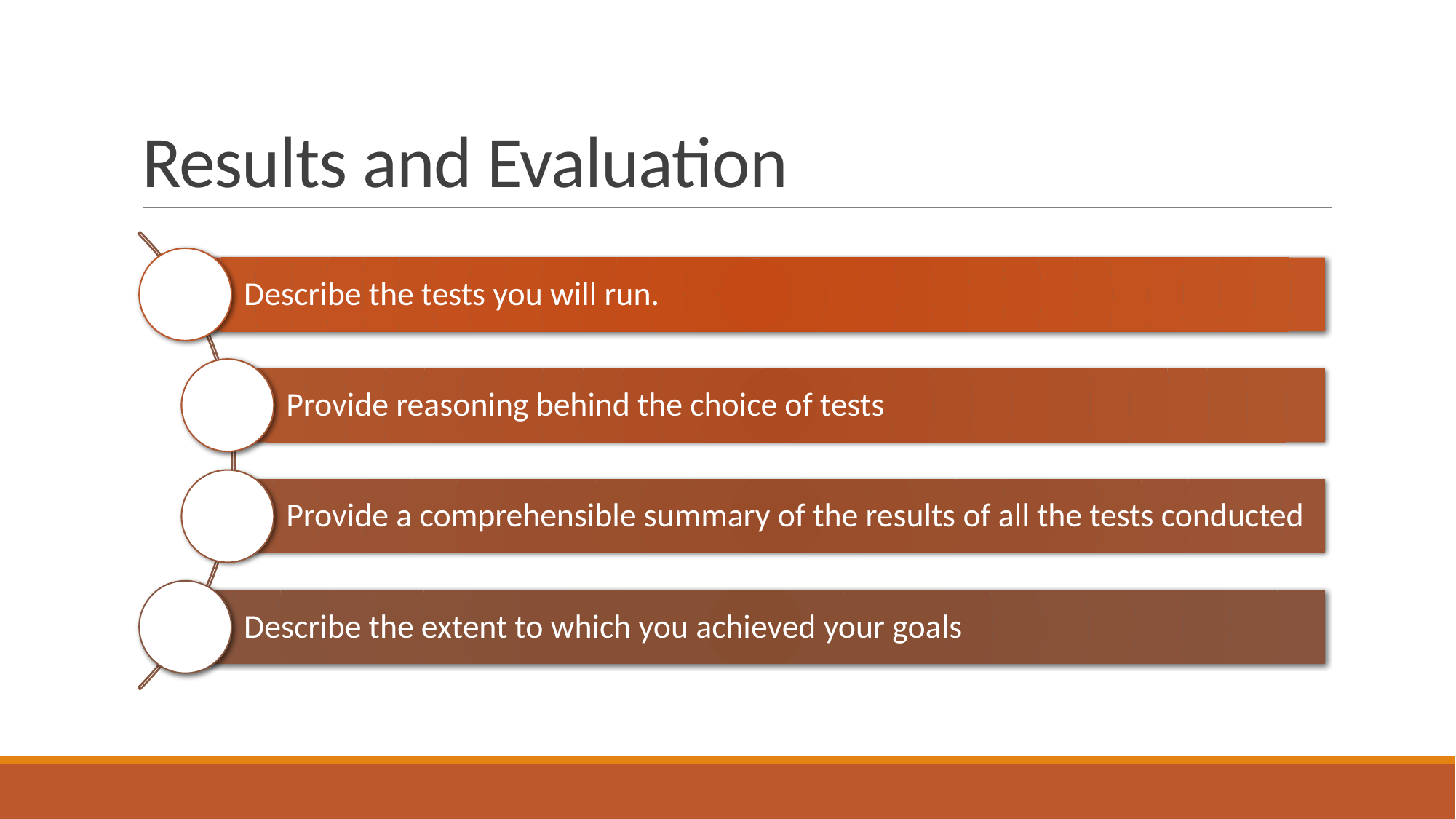

# Results and Evaluation
Describe the tests you will run.
Provide reasoning behind the choice of tests
Provide a comprehensible summary of the results of all the tests conducted
Describe the extent to which you achieved your goals